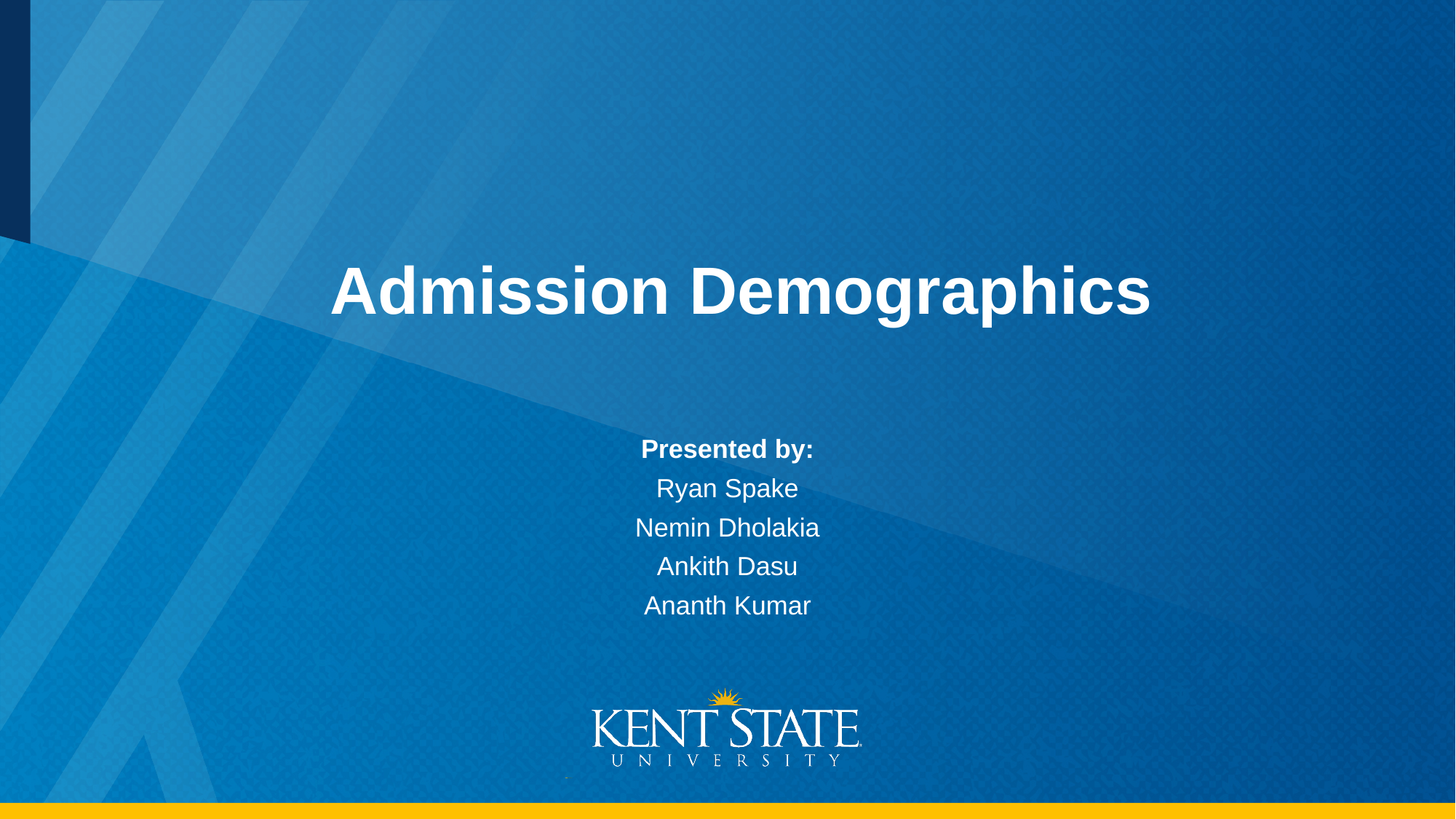

# Admission Demographics
Presented by:
Ryan Spake
Nemin Dholakia
Ankith Dasu
Ananth Kumar